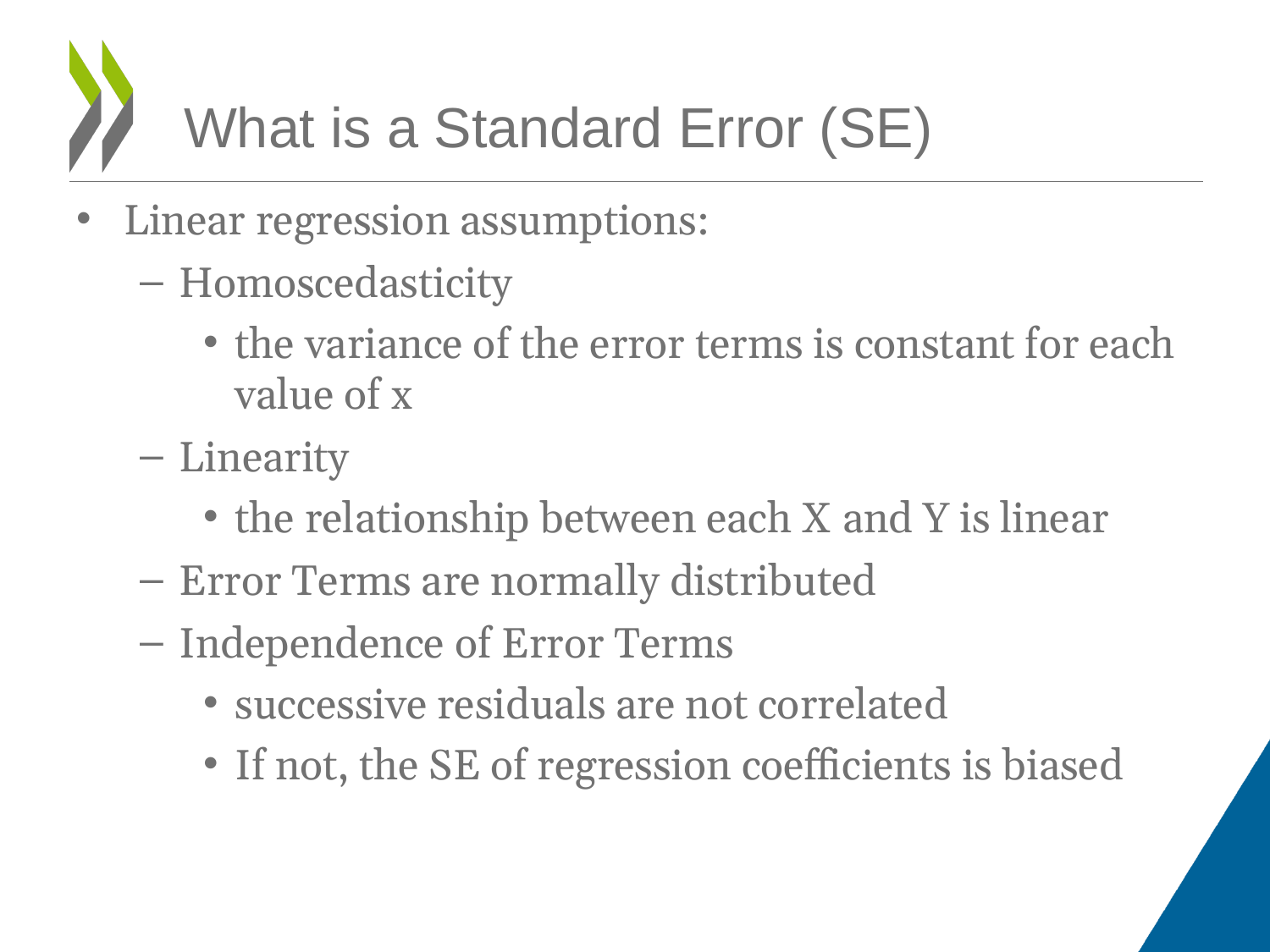

What is a Standard Error (SE)
Linear regression assumptions:
Homoscedasticity
the variance of the error terms is constant for each value of x
Linearity
the relationship between each X and Y is linear
Error Terms are normally distributed
Independence of Error Terms
successive residuals are not correlated
If not, the SE of regression coefficients is biased